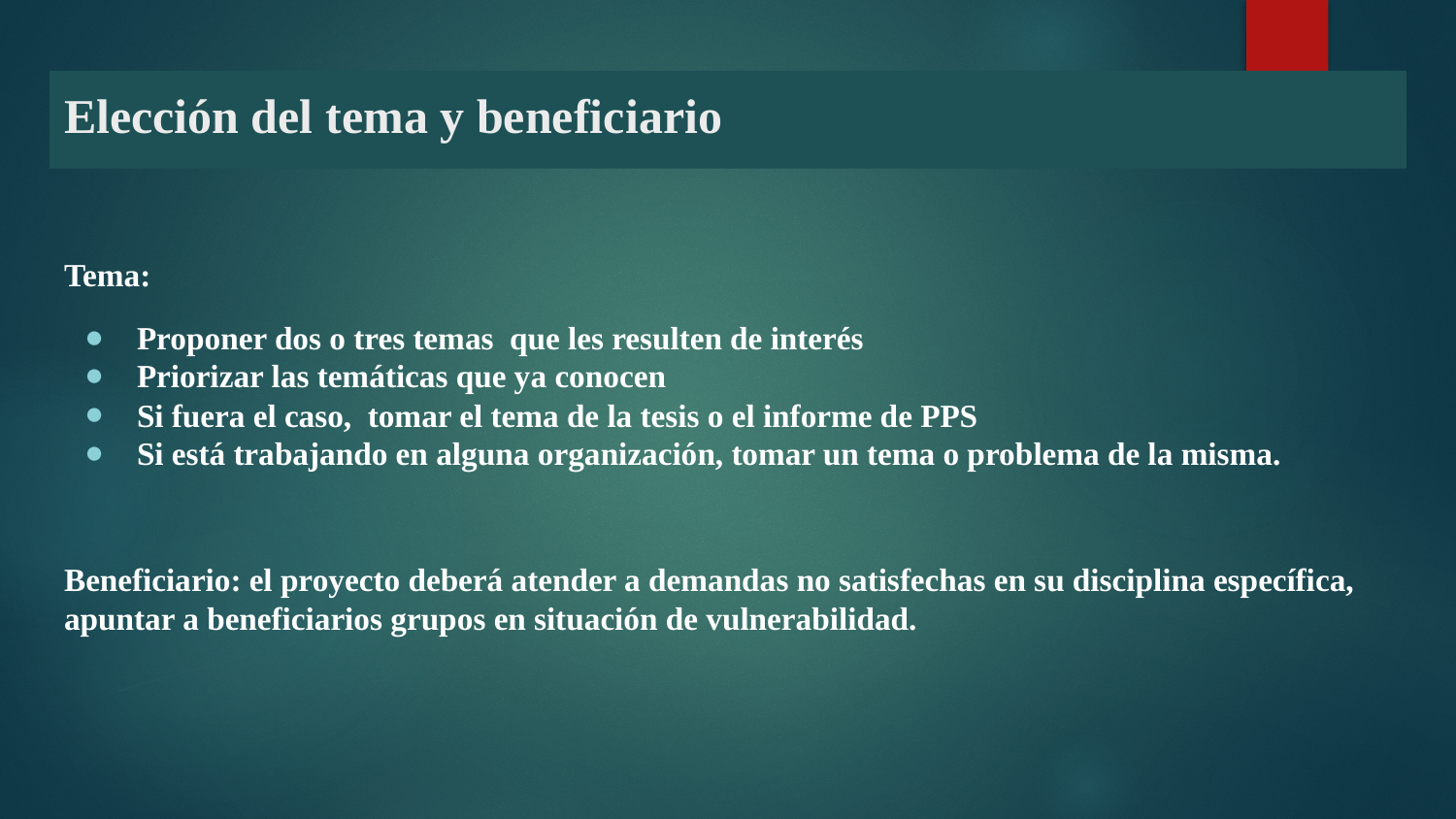

# Elección del tema y beneficiario

Tema:
Proponer dos o tres temas  que les resulten de interés
Priorizar las temáticas que ya conocen
Si fuera el caso,  tomar el tema de la tesis o el informe de PPS
Si está trabajando en alguna organización, tomar un tema o problema de la misma.

Beneficiario: el proyecto deberá atender a demandas no satisfechas en su disciplina específica, apuntar a beneficiarios grupos en situación de vulnerabilidad.